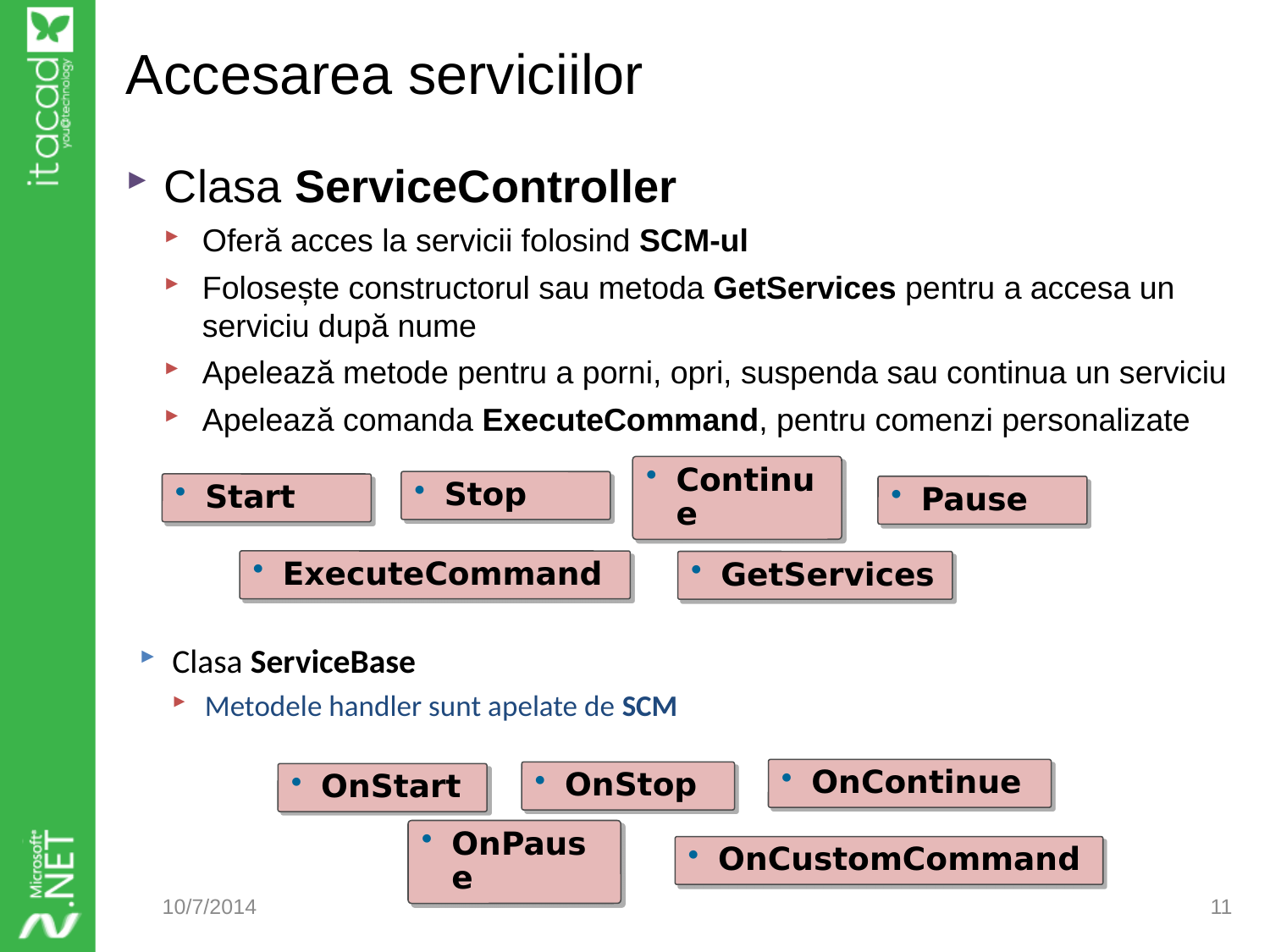

# Accesarea serviciilor
Clasa ServiceController
Oferă acces la servicii folosind SCM-ul
Folosește constructorul sau metoda GetServices pentru a accesa un serviciu după nume
Apelează metode pentru a porni, opri, suspenda sau continua un serviciu
Apelează comanda ExecuteCommand, pentru comenzi personalizate
Stop
Continue
Start
Pause
ExecuteCommand
GetServices
Clasa ServiceBase
Metodele handler sunt apelate de SCM
OnContinue
OnStop
OnStart
OnCustomCommand
OnPause
10/7/2014
11